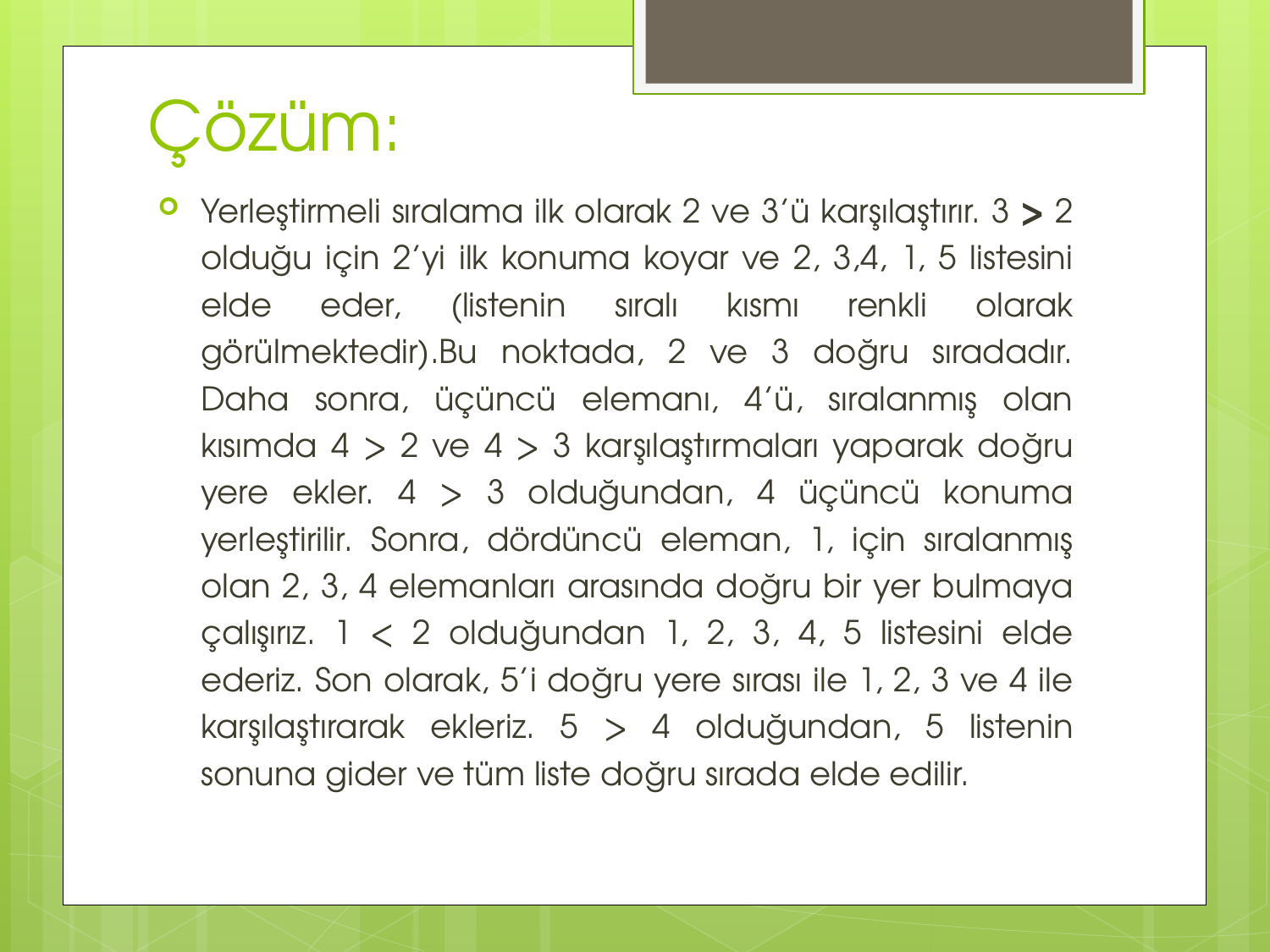

# Çözüm:
Yerleştirmeli sıralama ilk olarak 2 ve 3’ü karşılaştırır. 3 > 2 olduğu için 2’yi ilk konuma koyar ve 2, 3,4, 1, 5 listesini elde eder, (listenin sıralı kısmı renkli olarak görülmektedir).Bu noktada, 2 ve 3 doğru sıradadır. Daha sonra, üçüncü elemanı, 4’ü, sıralanmış olan kısımda 4 > 2 ve 4 > 3 karşılaştırmaları yaparak doğru yere ekler. 4 > 3 olduğundan, 4 üçüncü konuma yerleştirilir. Sonra, dördüncü eleman, 1, için sıralanmış olan 2, 3, 4 elemanları arasında doğru bir yer bulmaya çalışırız. 1 < 2 olduğundan 1, 2, 3, 4, 5 listesini elde ederiz. Son olarak, 5’i doğru yere sırası ile 1, 2, 3 ve 4 ile karşılaştırarak ekleriz. 5 > 4 olduğundan, 5 listenin sonuna gider ve tüm liste doğru sırada elde edilir.